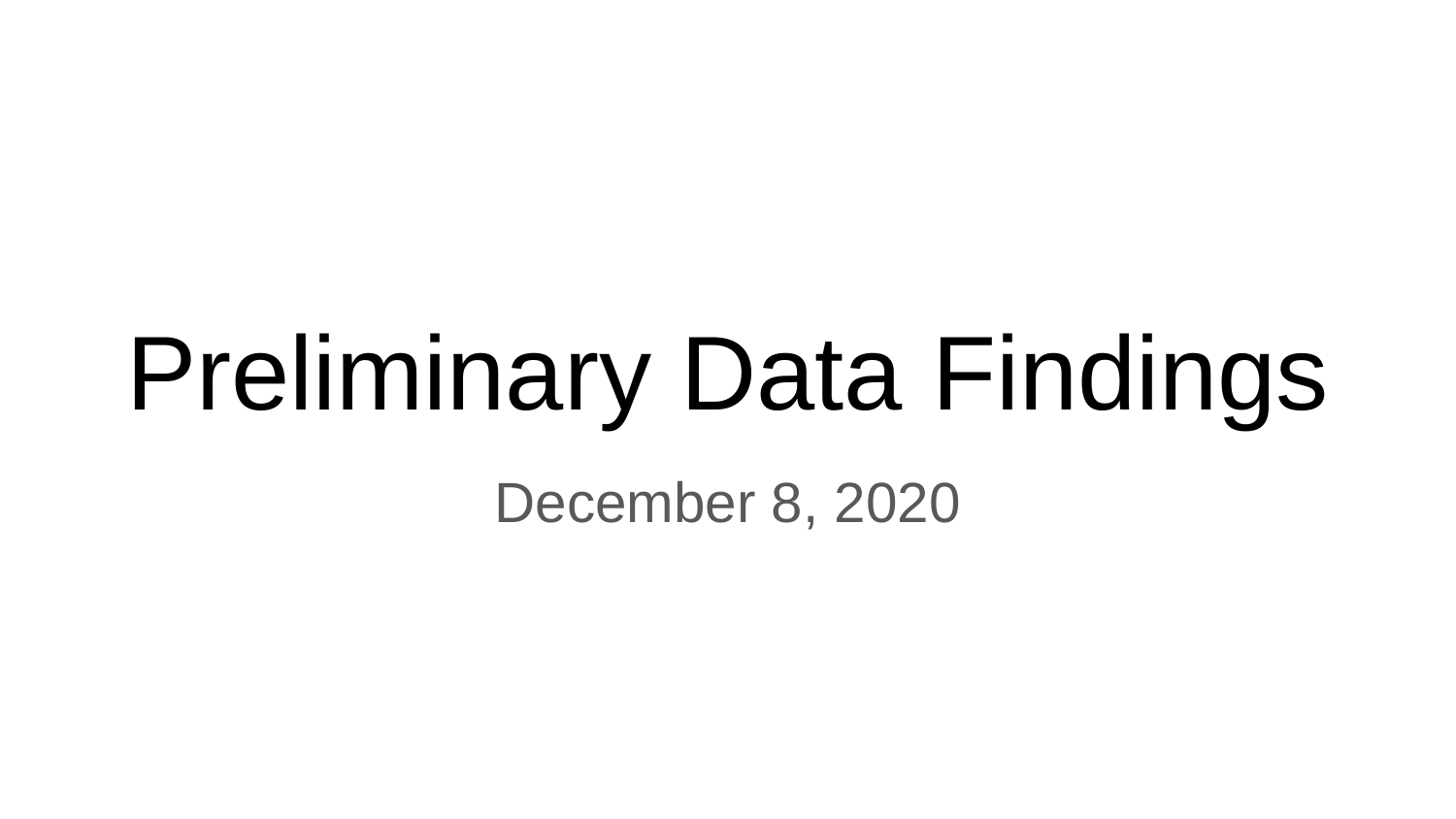

# Preliminary Data Findings
December 8, 2020